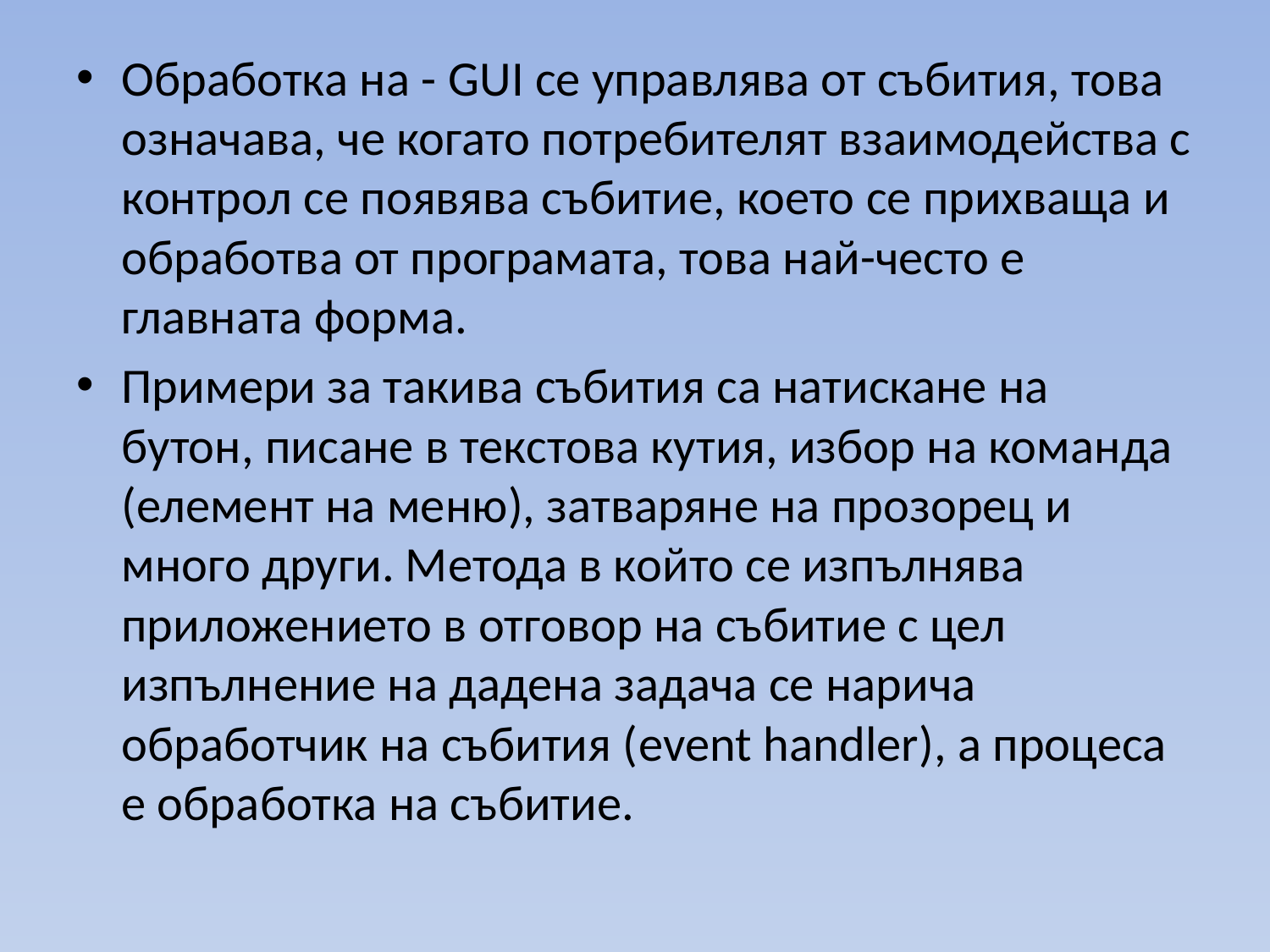

Обработка на - GUI се управлява от събития, това означава, че когато потребителят взаимодейства с контрол се появява събитие, което се прихваща и обработва от програмата, това най-често е главната форма.
Примери за такива събития са натискане на бутон, писане в текстова кутия, избор на команда (елемент на меню), затваряне на прозорец и много други. Метода в който се изпълнява приложението в отговор на събитие с цел изпълнение на дадена задача се нарича обработчик на събития (event handler), а процеса е обработка на събитие.